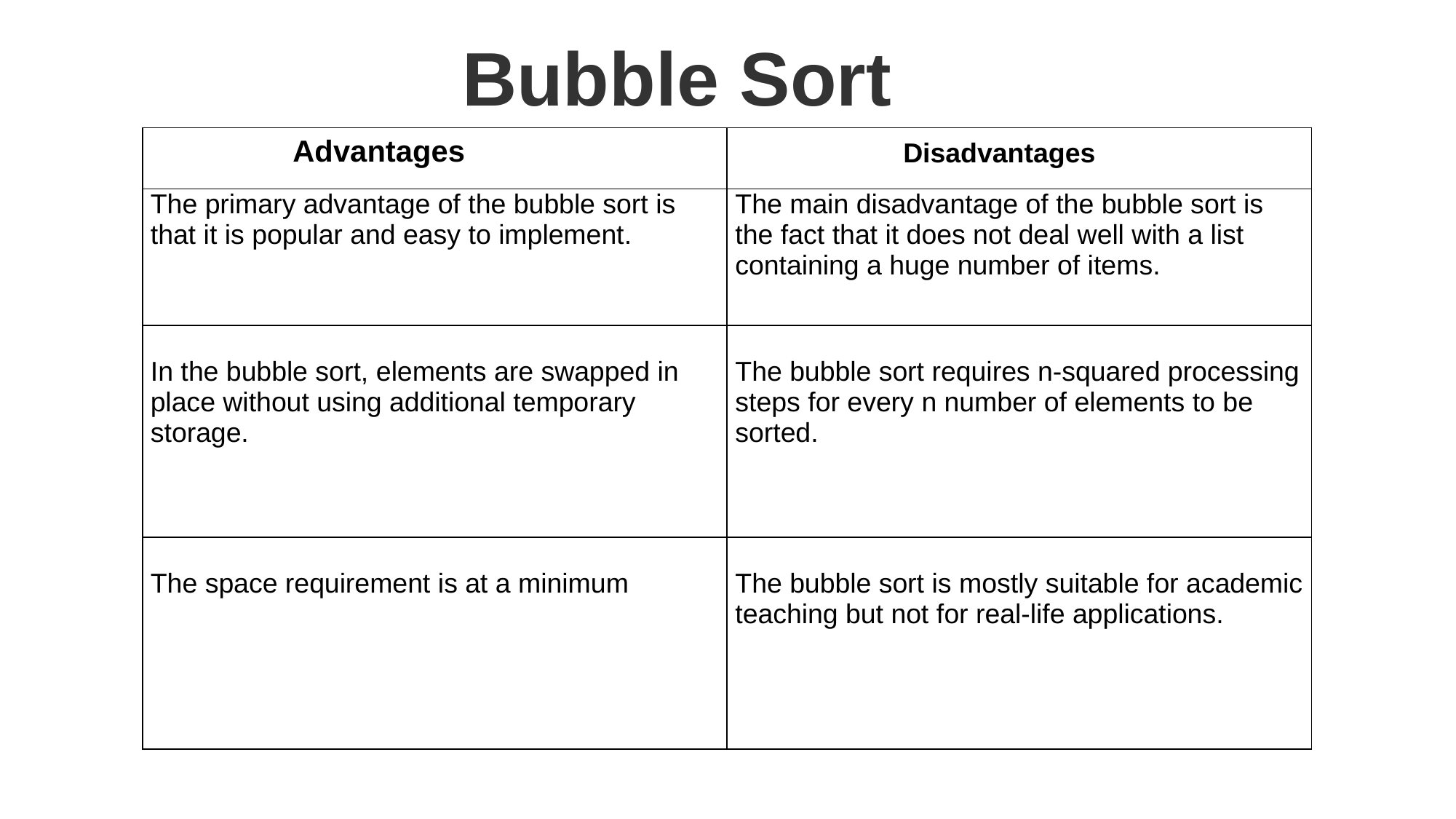

Bubble Sort
| Advantages | Disadvantages |
| --- | --- |
| The primary advantage of the bubble sort is that it is popular and easy to implement. | The main disadvantage of the bubble sort is the fact that it does not deal well with a list containing a huge number of items. |
| In the bubble sort, elements are swapped in place without using additional temporary storage. | The bubble sort requires n-squared processing steps for every n number of elements to be sorted. |
| The space requirement is at a minimum | The bubble sort is mostly suitable for academic teaching but not for real-life applications. |